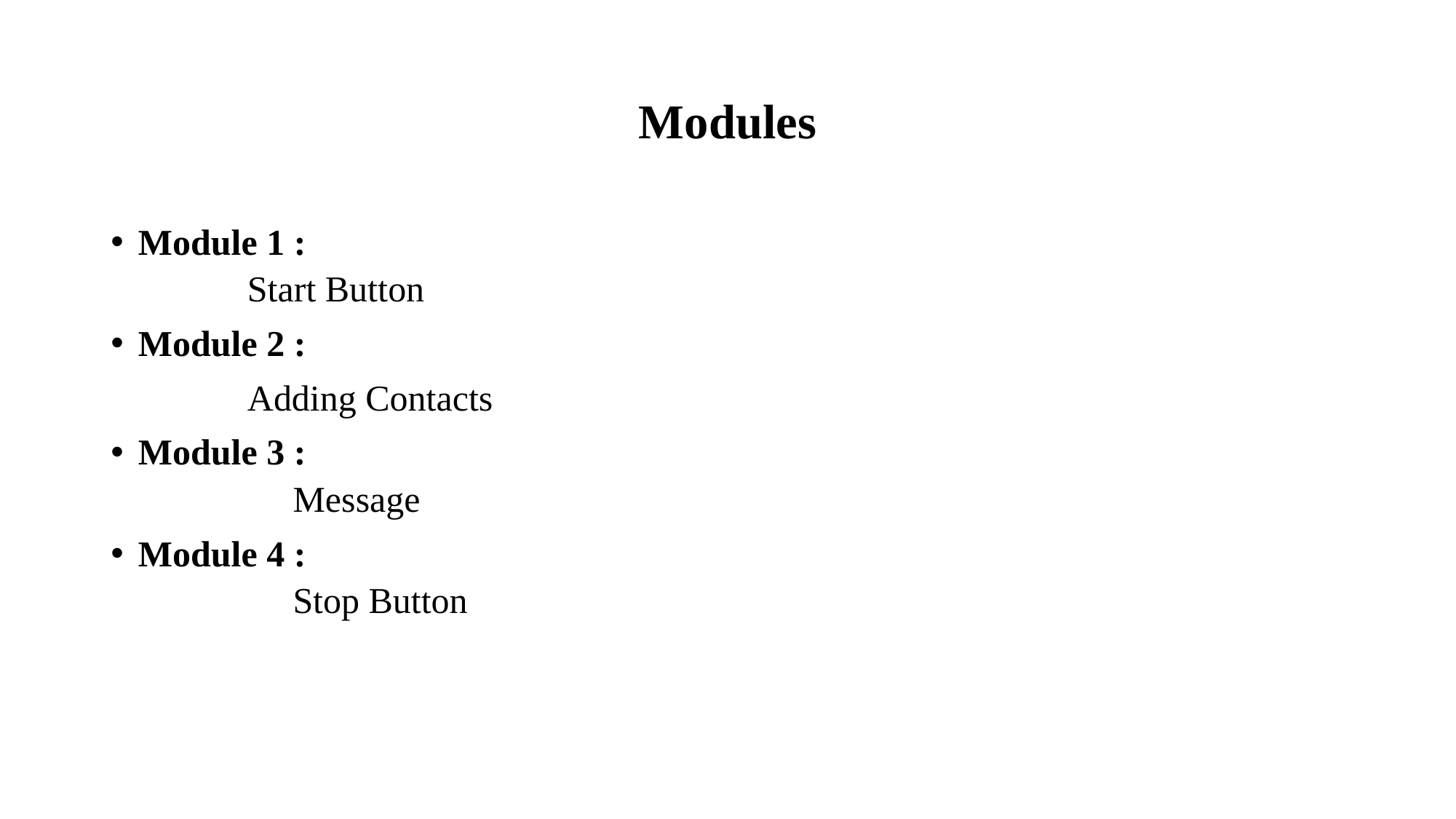

# Modules
Module 1 :
   Start Button
Module 2 :
	   Adding Contacts
Module 3 :
	  Message
Module 4 :
	  Stop Button